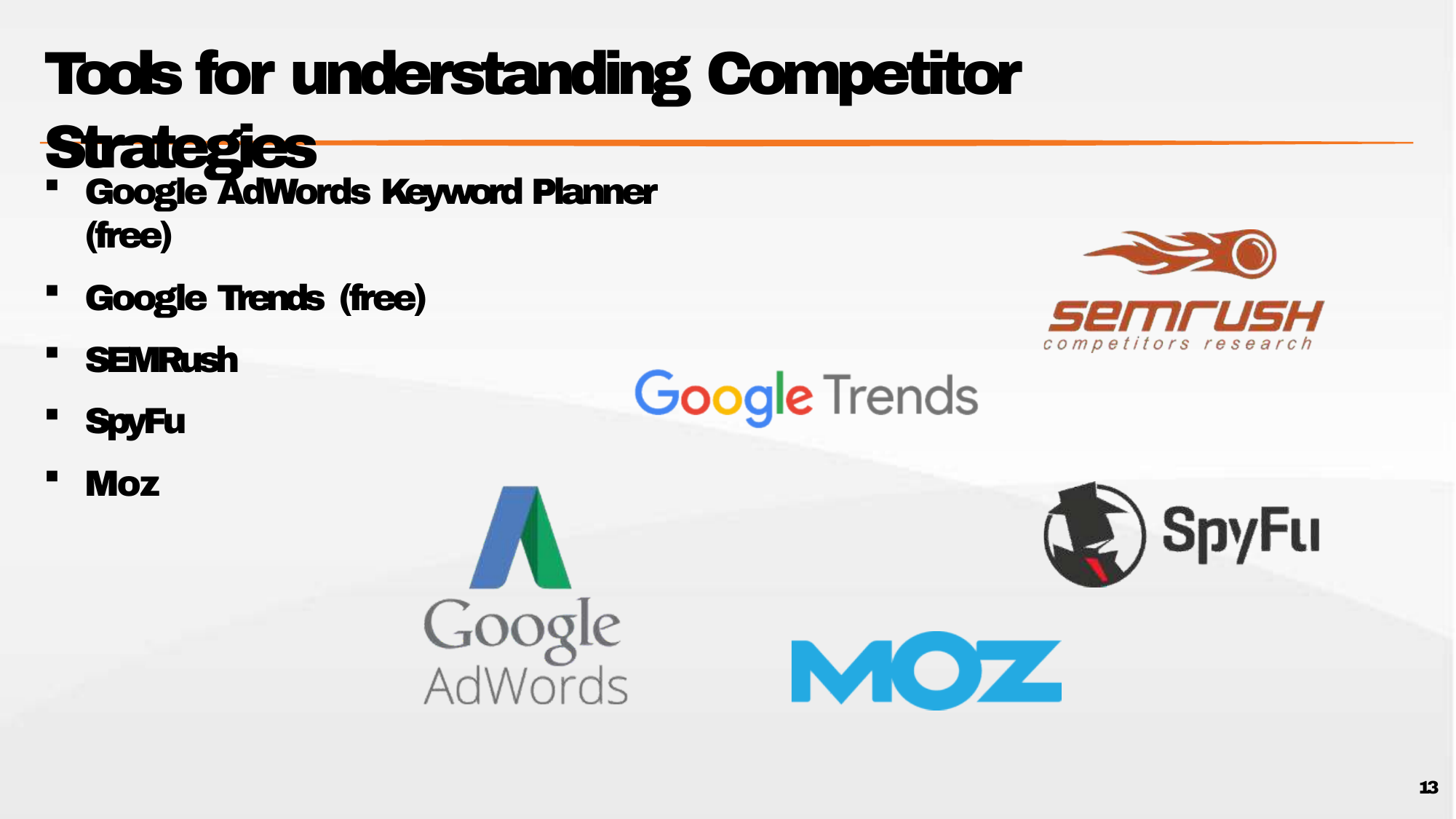

# Tools for understanding Competitor Strategies

Google AdWords Keyword Planner (free)
Google Trends (free)
SEMRush
SpyFu
Moz

13